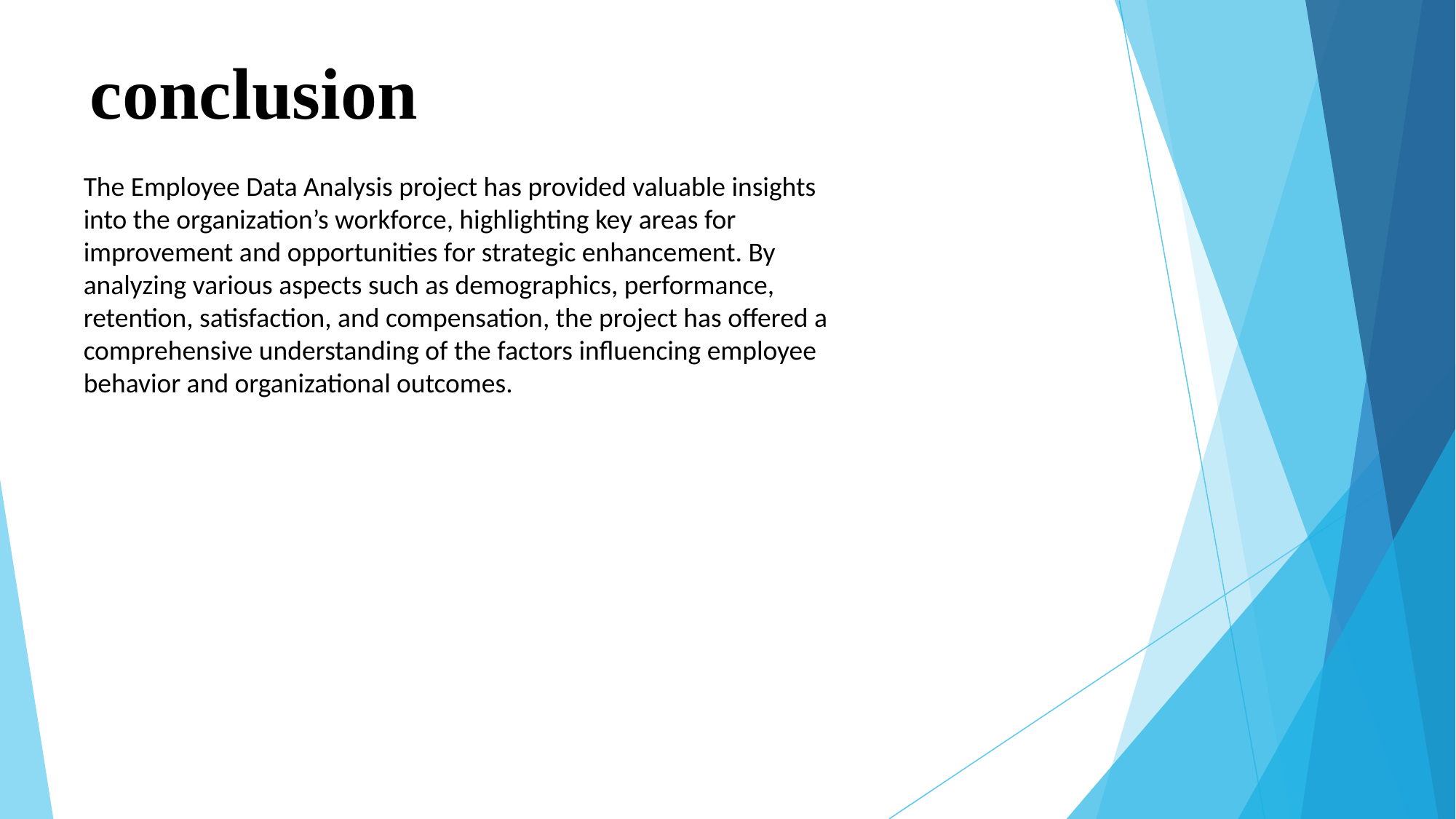

# conclusion
The Employee Data Analysis project has provided valuable insights into the organization’s workforce, highlighting key areas for improvement and opportunities for strategic enhancement. By analyzing various aspects such as demographics, performance, retention, satisfaction, and compensation, the project has offered a comprehensive understanding of the factors influencing employee behavior and organizational outcomes.